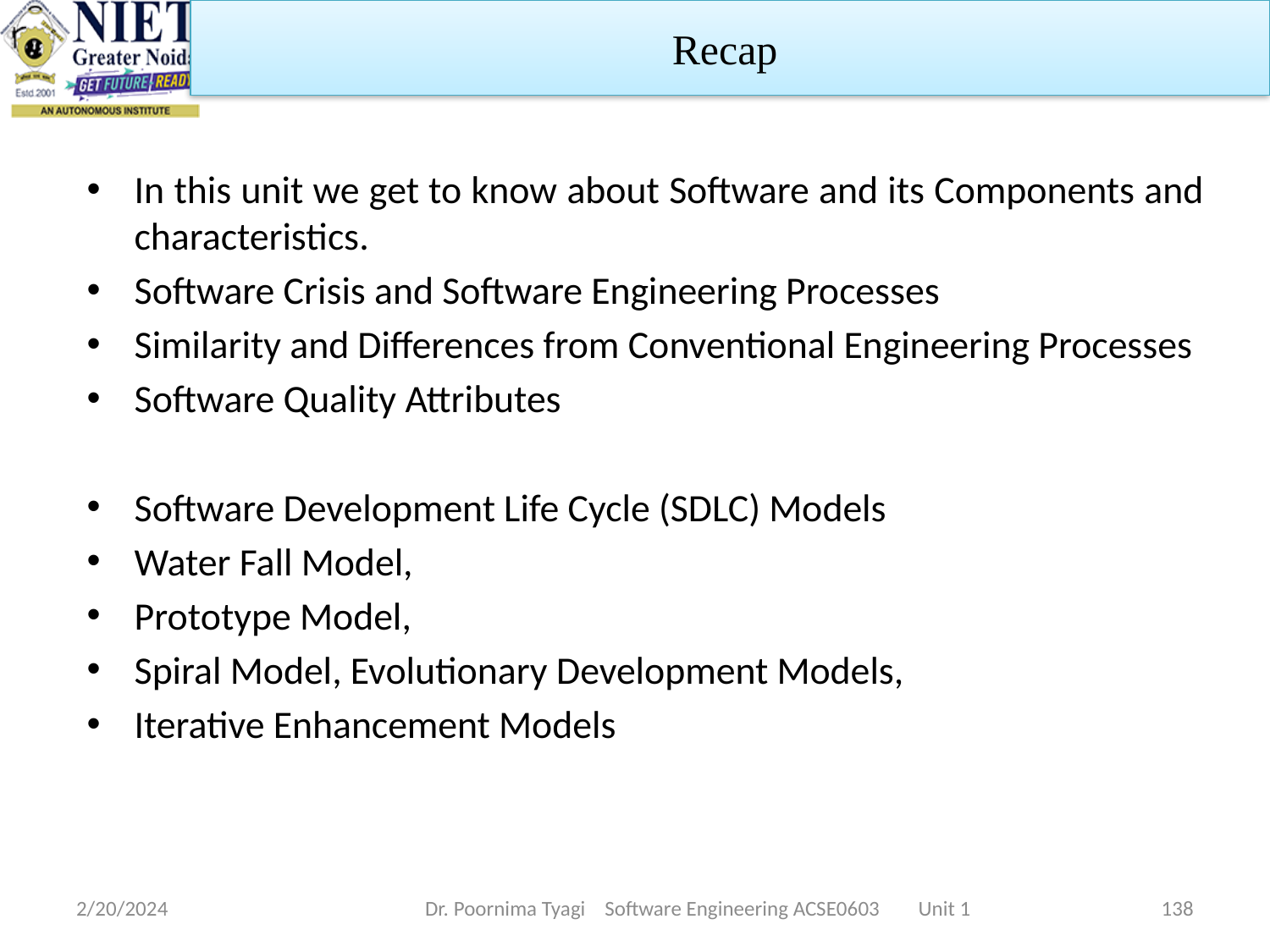

Recap
In this unit we get to know about Software and its Components and characteristics.
Software Crisis and Software Engineering Processes
Similarity and Differences from Conventional Engineering Processes
Software Quality Attributes

Software Development Life Cycle (SDLC) Models
Water Fall Model,
Prototype Model,
Spiral Model, Evolutionary Development Models,
Iterative Enhancement Models

2/20/2024
Dr. Poornima Tyagi    Software Engineering ACSE0603        Unit 1
138